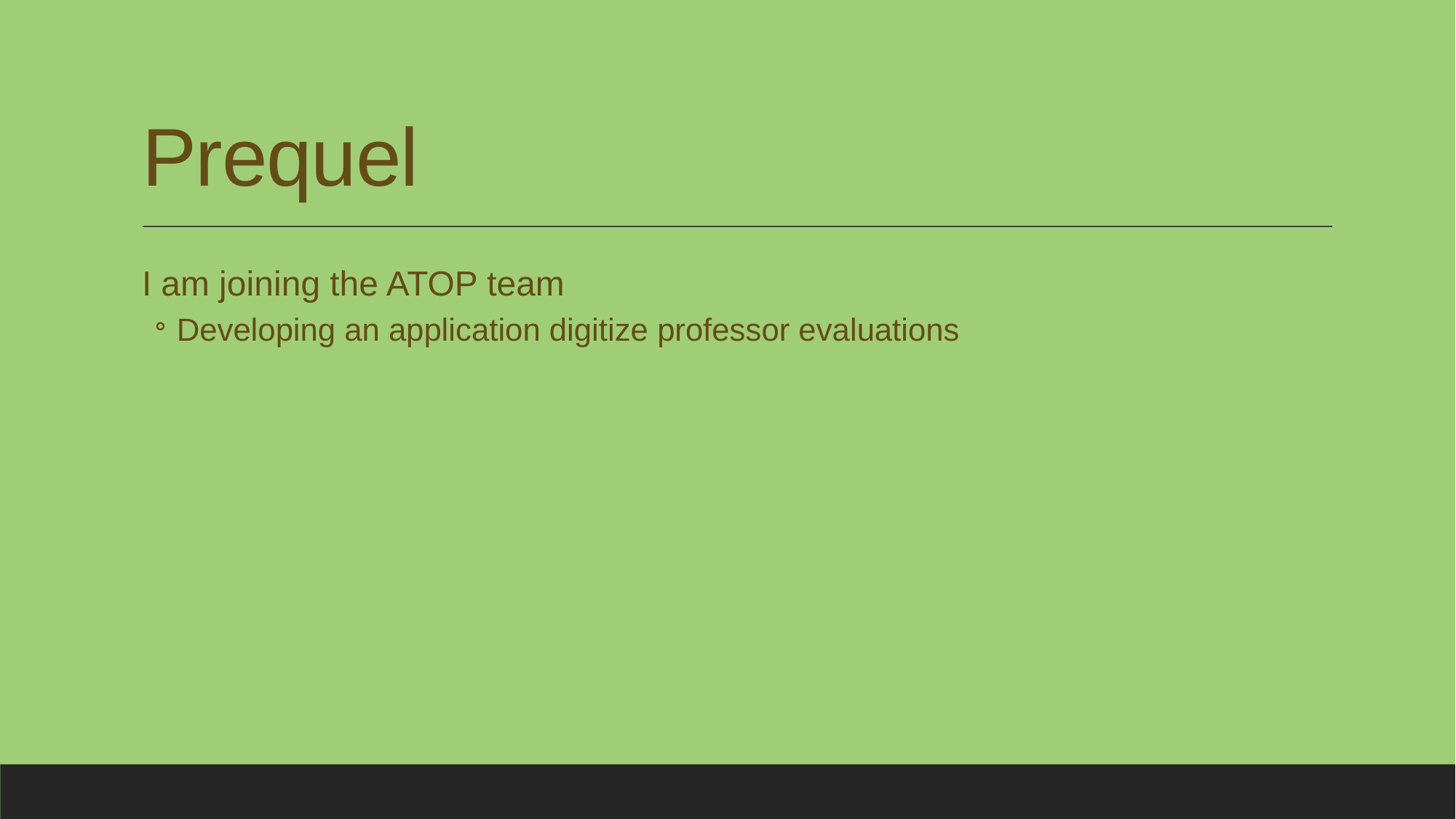

# Prequel
I am joining the ATOP team
Developing an application digitize professor evaluations